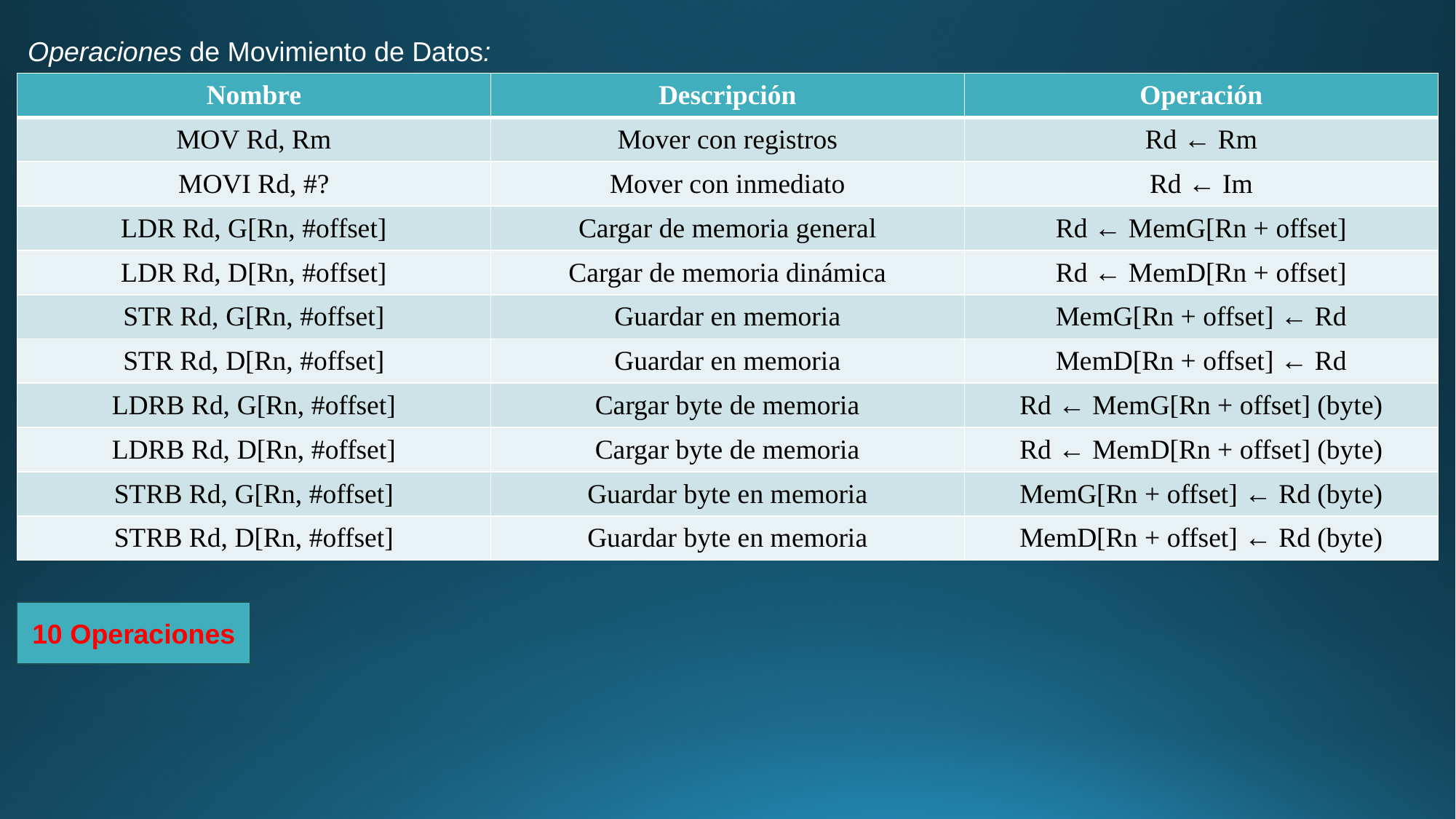

Operaciones de Movimiento de Datos:
| Nombre | Descripción | Operación |
| --- | --- | --- |
| MOV Rd, Rm | Mover con registros | Rd ← Rm |
| MOVI Rd, #? | Mover con inmediato | Rd ← Im |
| LDR Rd, G[Rn, #offset] | Cargar de memoria general | Rd ← MemG[Rn + offset] |
| LDR Rd, D[Rn, #offset] | Cargar de memoria dinámica | Rd ← MemD[Rn + offset] |
| STR Rd, G[Rn, #offset] | Guardar en memoria | MemG[Rn + offset] ← Rd |
| STR Rd, D[Rn, #offset] | Guardar en memoria | MemD[Rn + offset] ← Rd |
| LDRB Rd, G[Rn, #offset] | Cargar byte de memoria | Rd ← MemG[Rn + offset] (byte) |
| LDRB Rd, D[Rn, #offset] | Cargar byte de memoria | Rd ← MemD[Rn + offset] (byte) |
| STRB Rd, G[Rn, #offset] | Guardar byte en memoria | MemG[Rn + offset] ← Rd (byte) |
| STRB Rd, D[Rn, #offset] | Guardar byte en memoria | MemD[Rn + offset] ← Rd (byte) |
10 Operaciones